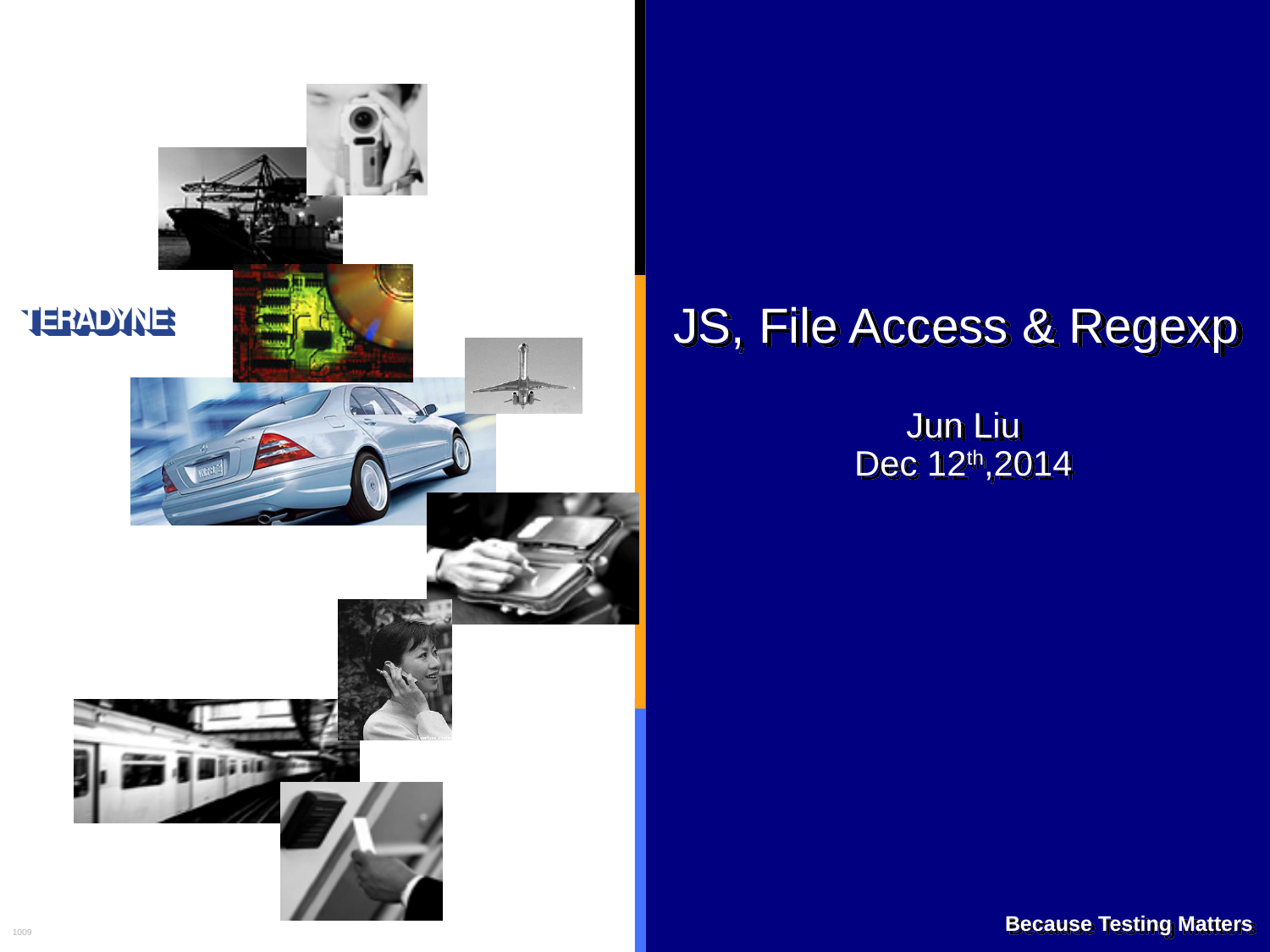

JS, File Access & Regexp
Jun Liu
Dec 12th,2014